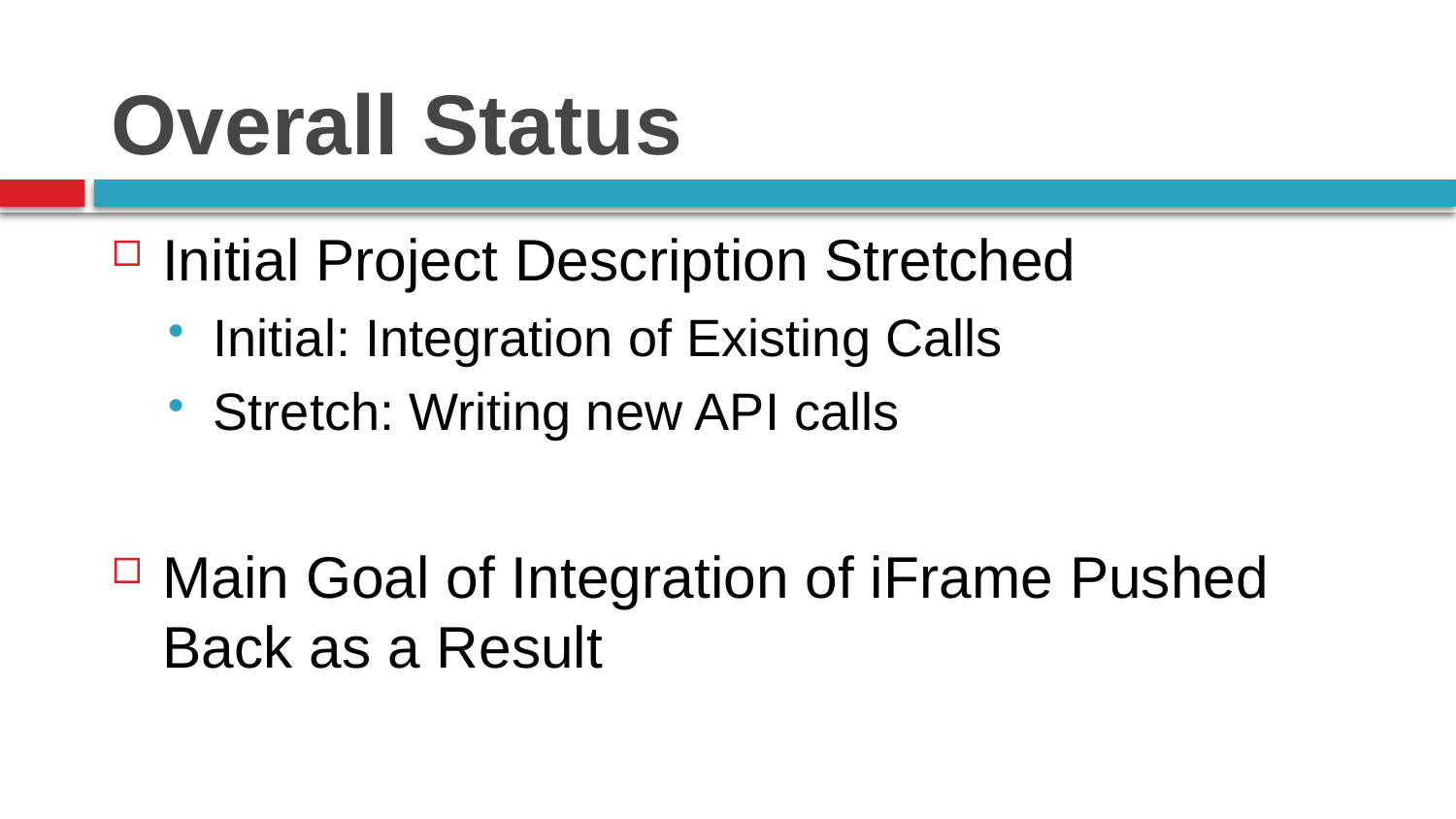

# Overall Status
Initial Project Description Stretched
Initial: Integration of Existing Calls
Stretch: Writing new API calls

Main Goal of Integration of iFrame Pushed Back as a Result